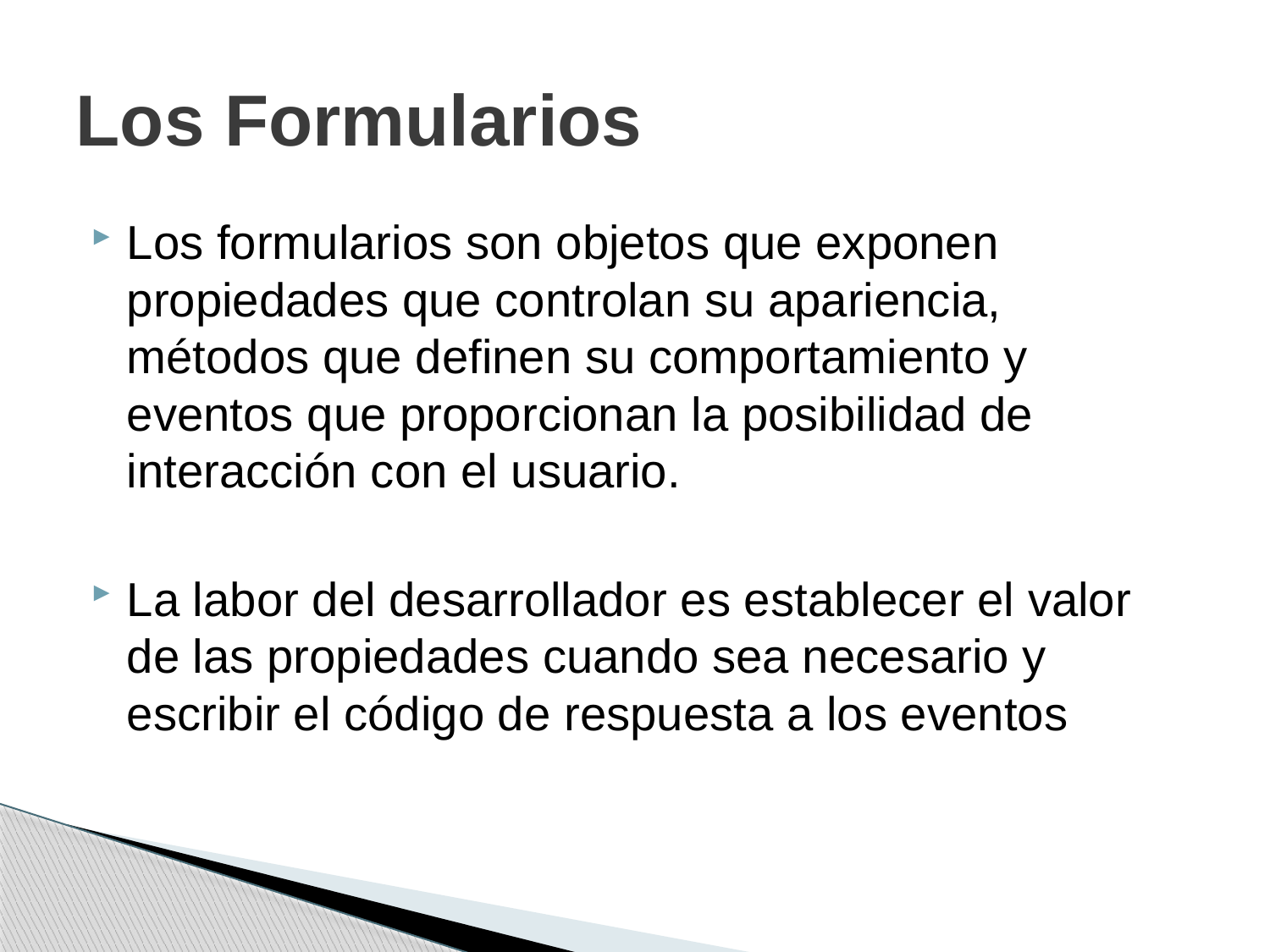

# Los Formularios
Los formularios son objetos que exponen propiedades que controlan su apariencia, métodos que definen su comportamiento y eventos que proporcionan la posibilidad de interacción con el usuario.

La labor del desarrollador es establecer el valor de las propiedades cuando sea necesario y escribir el código de respuesta a los eventos